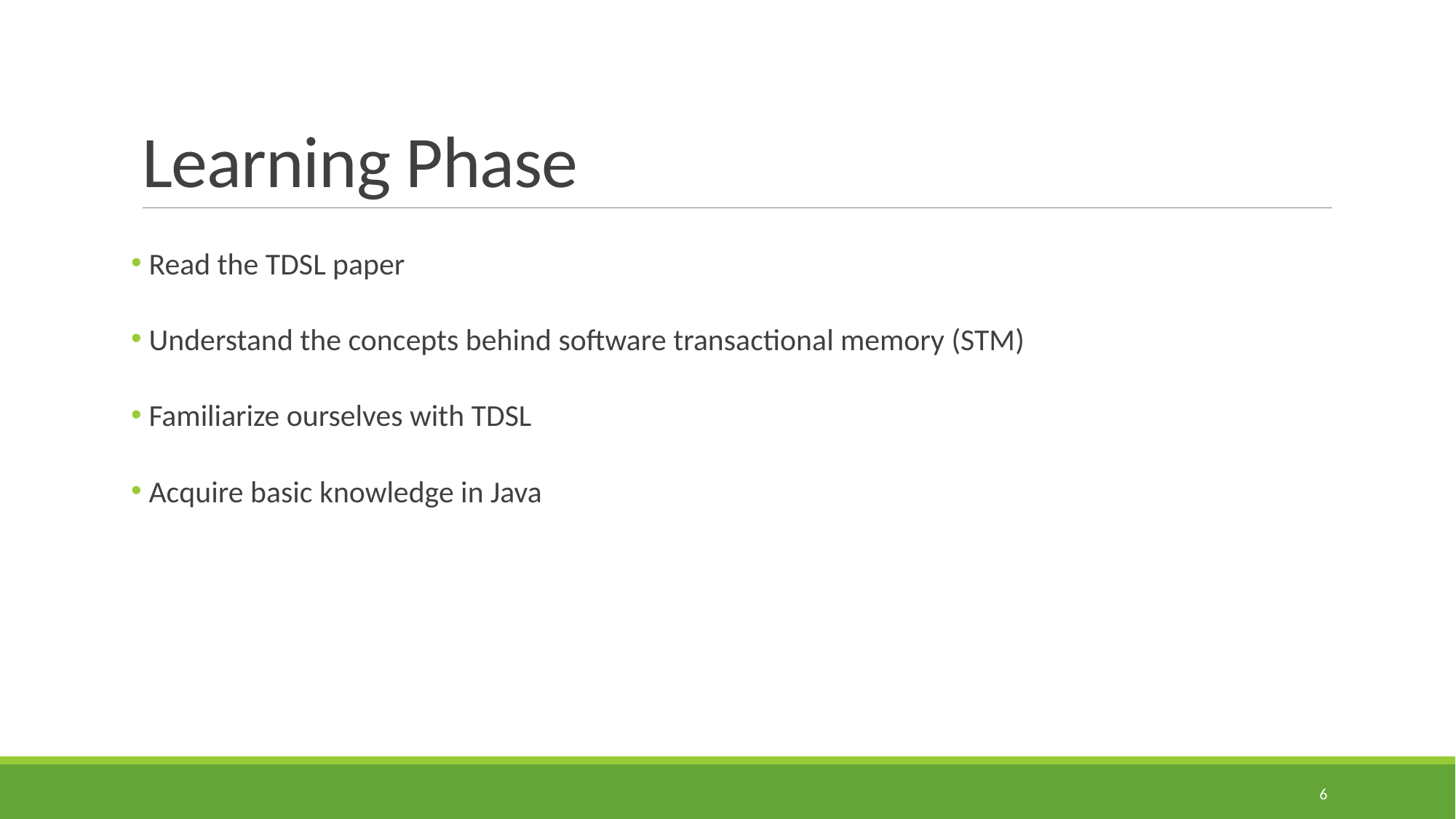

# Learning Phase
 Read the TDSL paper
 Understand the concepts behind software transactional memory (STM)
 Familiarize ourselves with TDSL
 Acquire basic knowledge in Java

6